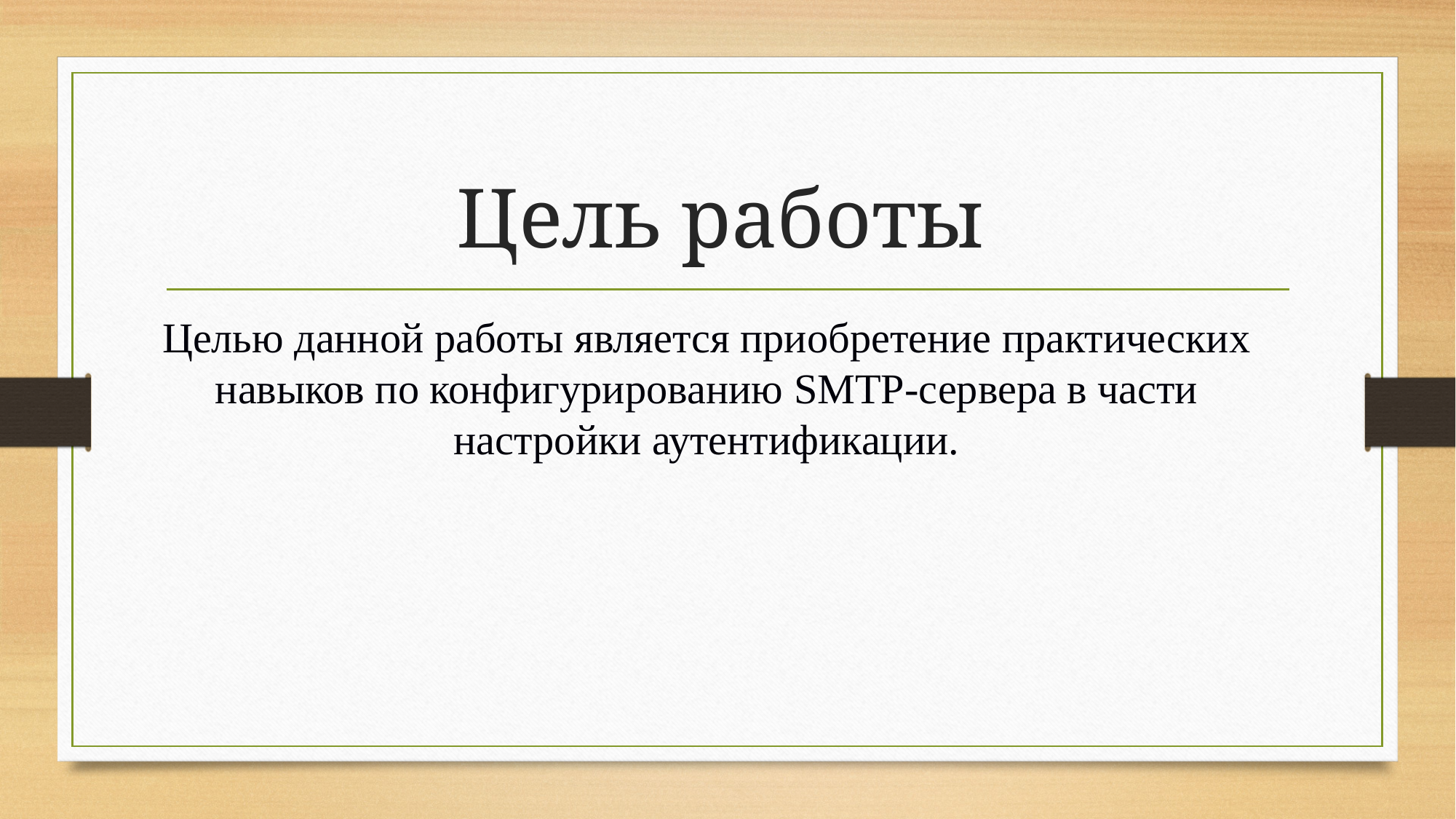

Цель работы
Целью данной работы является приобретение практических навыков по конфигурированию SMTP-сервера в части настройки аутентификации.